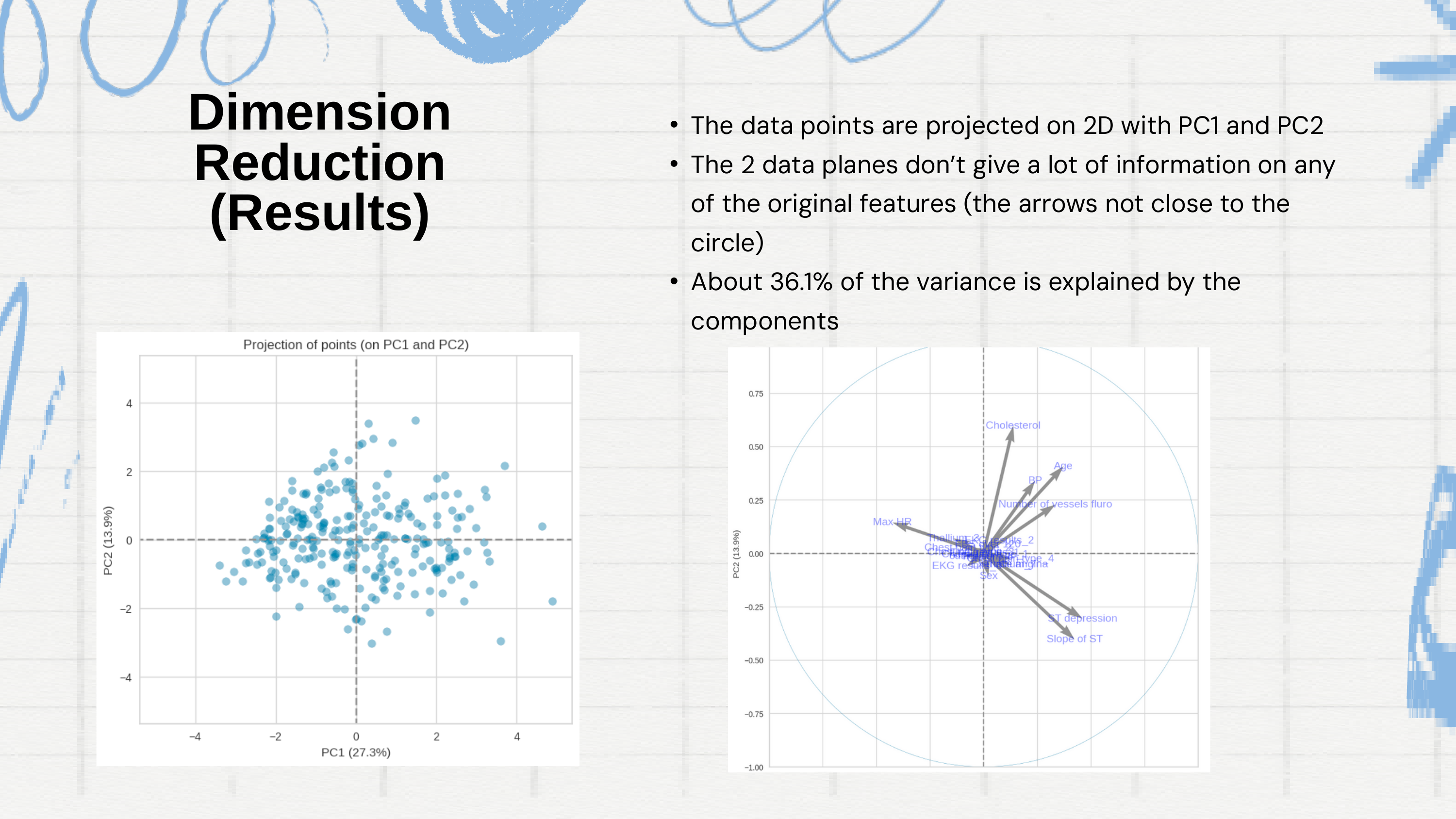

Dimension Reduction (Results)
The data points are projected on 2D with PC1 and PC2
The 2 data planes don’t give a lot of information on any of the original features (the arrows not close to the circle)
About 36.1% of the variance is explained by the components